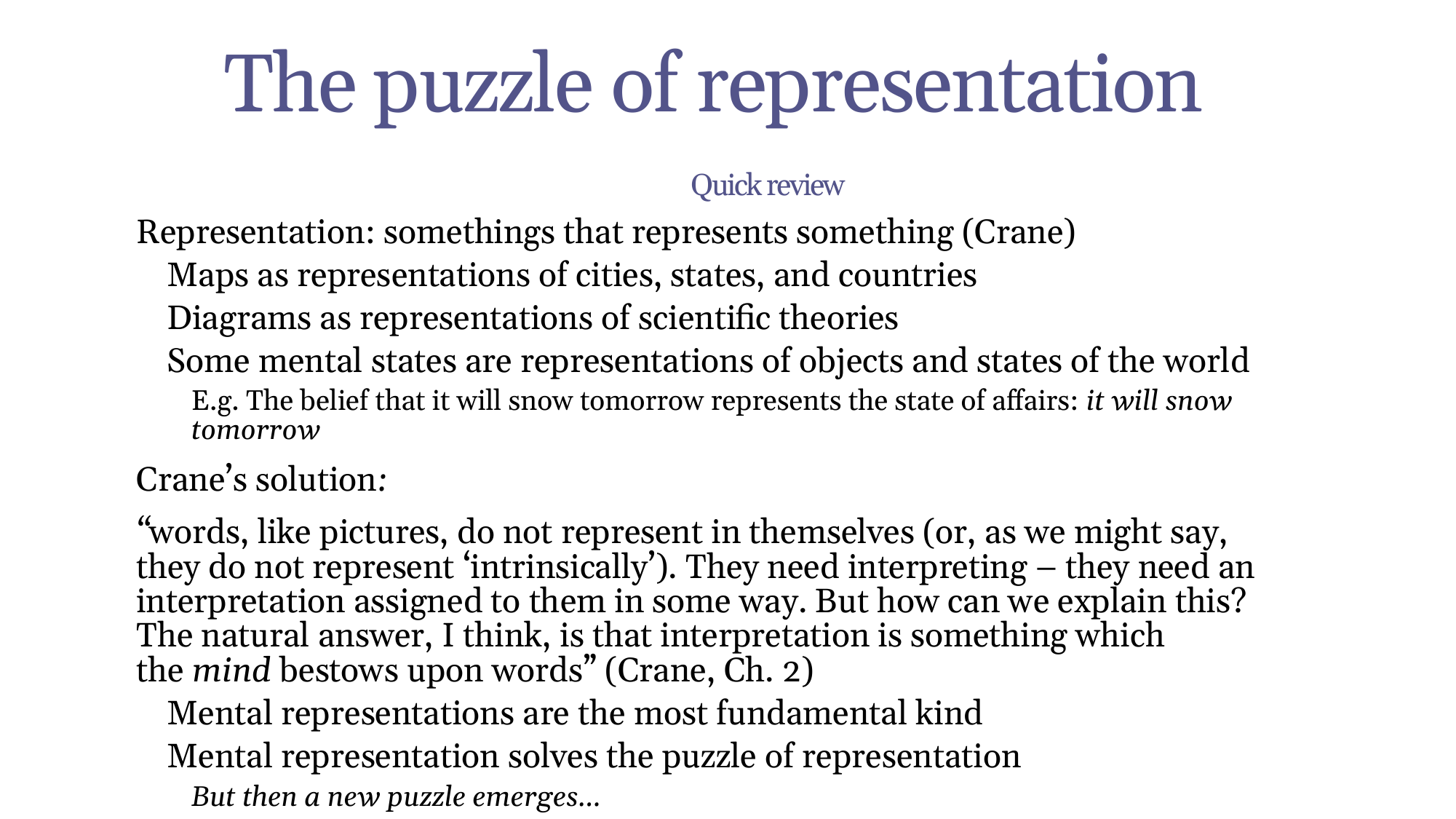

# The puzzle of representation Quick review
Representation: somethings that represents something (Crane)
Maps as representations of cities, states, and countries
Diagrams as representations of scientific theories
Some mental states are representations of objects and states of the world
E.g. The belief that it will snow tomorrow represents the state of affairs: it will snow tomorrow
Crane’s solution:
“words, like pictures, do not represent in themselves (or, as we might say, they do not represent ‘intrinsically’). They need interpreting – they need an interpretation assigned to them in some way. But how can we explain this? The natural answer, I think, is that interpretation is something which the mind bestows upon words” (Crane, Ch. 2)
Mental representations are the most fundamental kind
Mental representation solves the puzzle of representation
But then a new puzzle emerges…